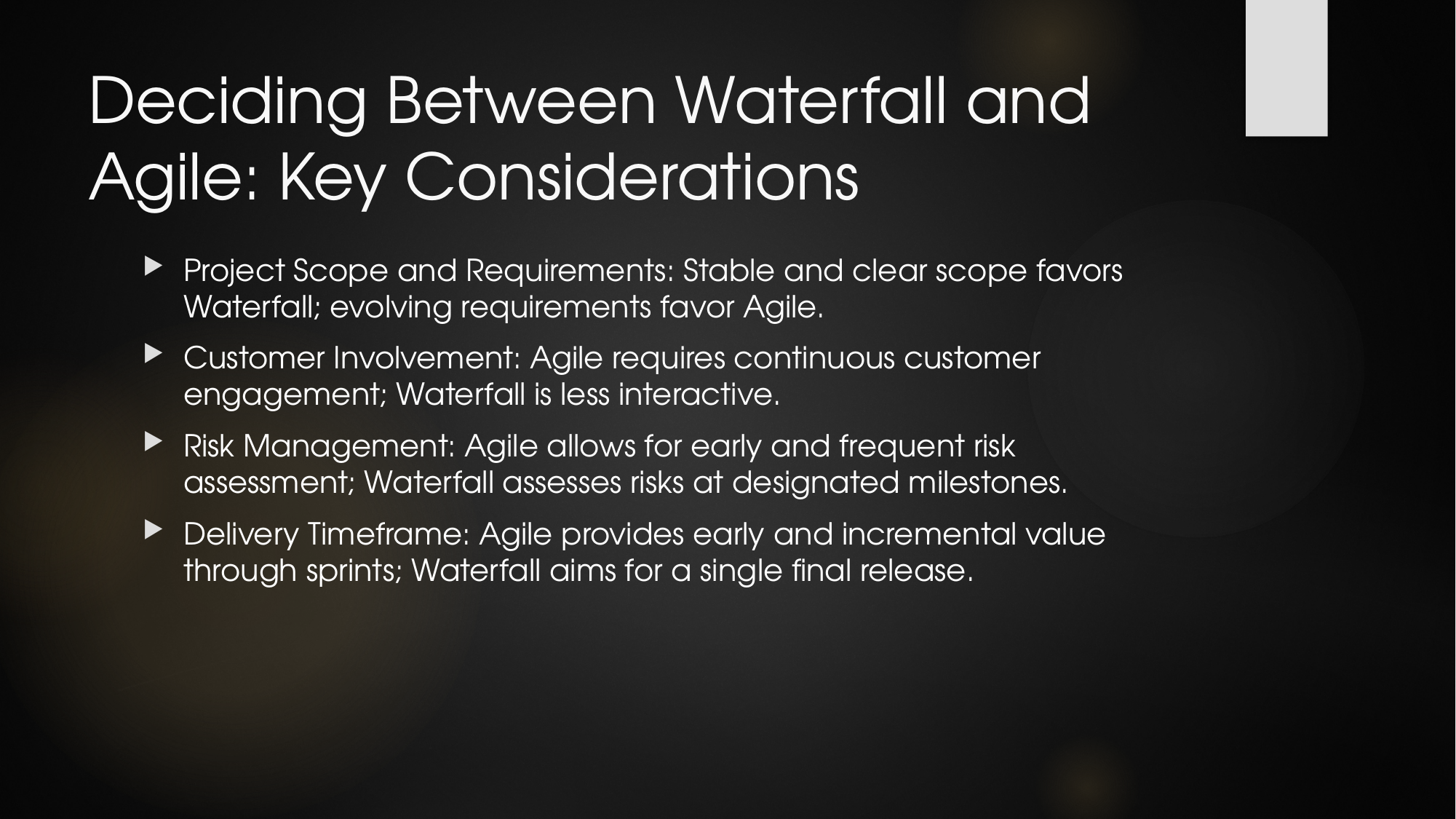

# Deciding Between Waterfall and Agile: Key Considerations
Project Scope and Requirements: Stable and clear scope favors Waterfall; evolving requirements favor Agile.
Customer Involvement: Agile requires continuous customer engagement; Waterfall is less interactive.
Risk Management: Agile allows for early and frequent risk assessment; Waterfall assesses risks at designated milestones.
Delivery Timeframe: Agile provides early and incremental value through sprints; Waterfall aims for a single final release.